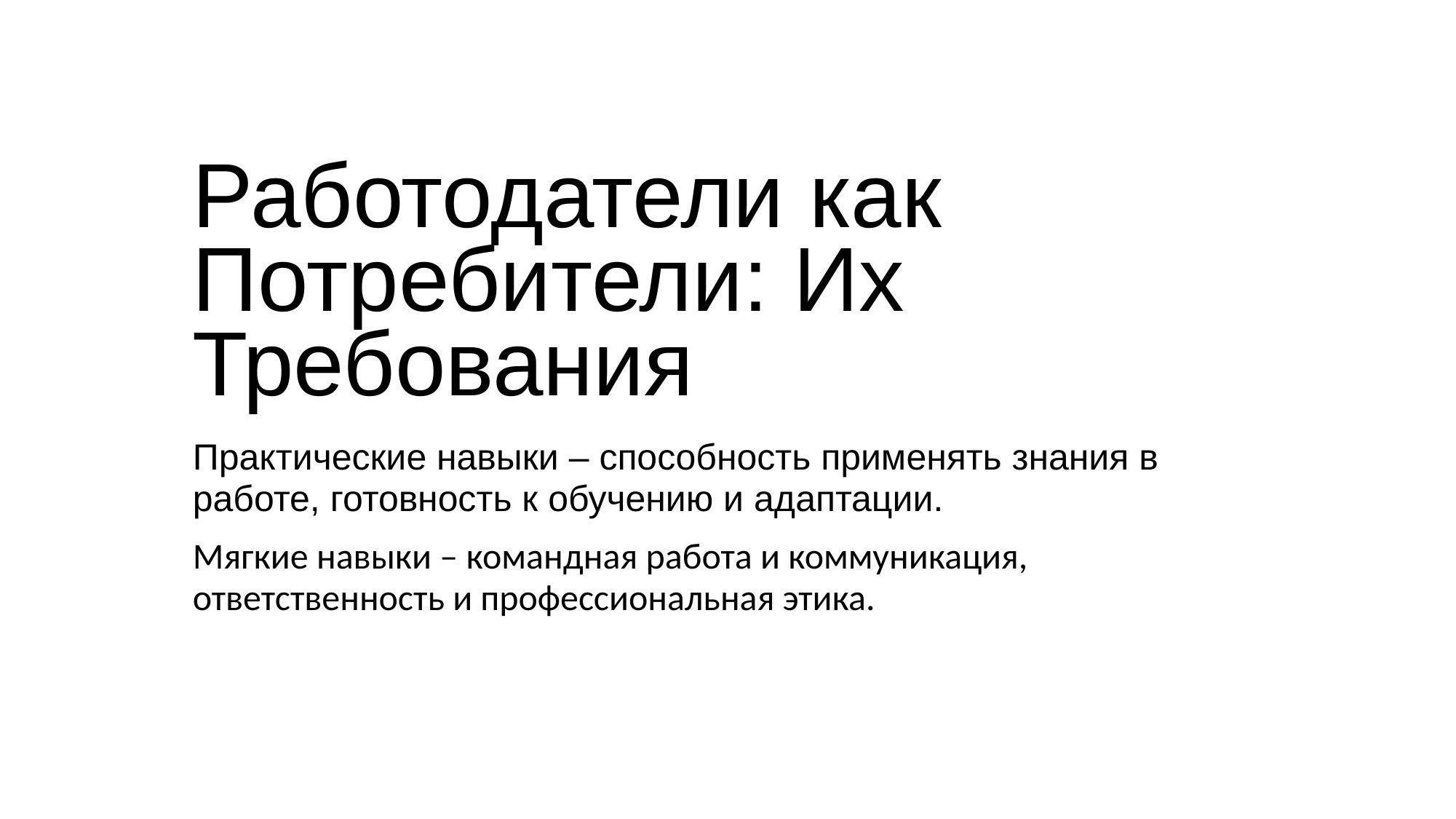

# Работодатели как Потребители: Их Требования
Практические навыки – способность применять знания в работе, готовность к обучению и адаптации.
Мягкие навыки – командная работа и коммуникация, ответственность и профессиональная этика.